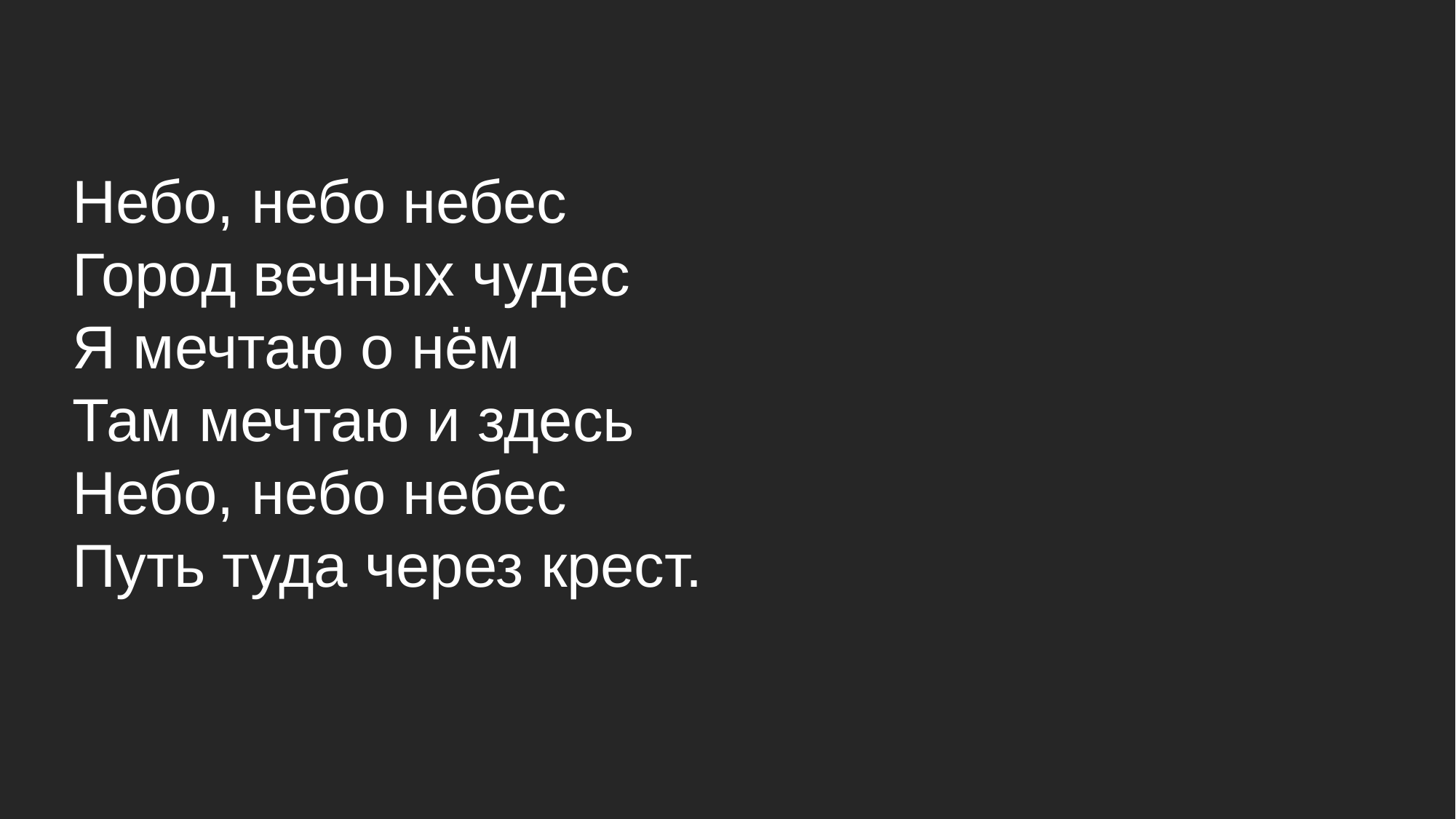

Небо, небо небес
Город вечных чудес
Я мечтаю о нём
Там мечтаю и здесь
Небо, небо небес
Путь туда через крест.